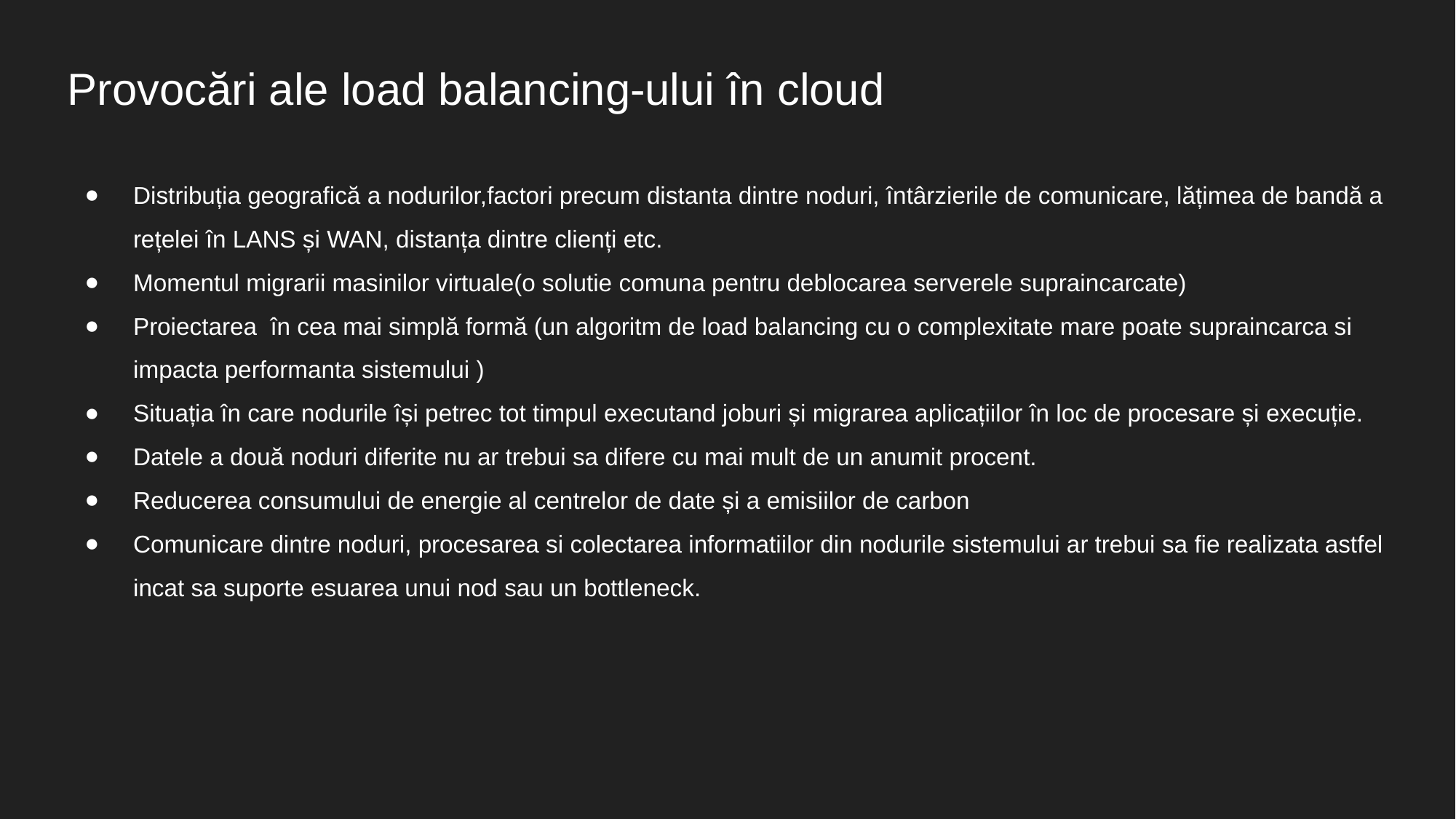

# Provocări ale load balancing-ului în cloud​
Distribuția geografică a nodurilor,factori precum distanta dintre noduri, întârzierile de comunicare, lățimea de bandă a rețelei în LANS și WAN, distanța dintre clienți etc.
Momentul migrarii masinilor virtuale(o solutie comuna pentru deblocarea serverele supraincarcate)
Proiectarea  în cea mai simplă formă (un algoritm de load balancing cu o complexitate mare poate supraincarca si impacta performanta sistemului )
Situația în care nodurile își petrec tot timpul executand joburi și migrarea aplicațiilor în loc de procesare și execuție.
Datele a două noduri diferite nu ar trebui sa difere cu mai mult de un anumit procent.
Reducerea consumului de energie al centrelor de date și a emisiilor de carbon
Comunicare dintre noduri, procesarea si colectarea informatiilor din nodurile sistemului ar trebui sa fie realizata astfel incat sa suporte esuarea unui nod sau un bottleneck.